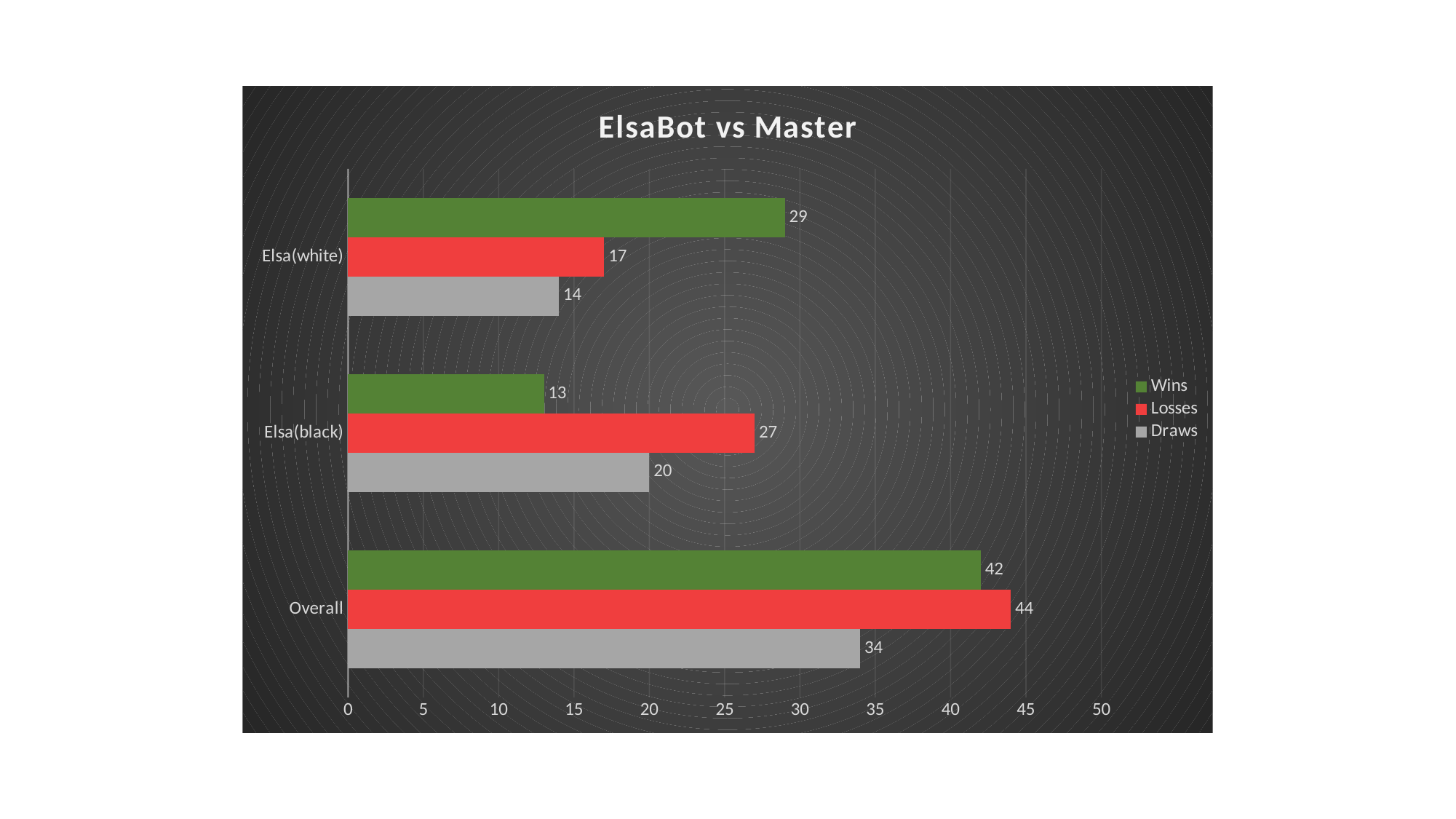

### Chart: ElsaBot vs Master

| Category | Draws | Losses | Wins |
|---|---|---|---|
| Overall | 34.0 | 44.0 | 42.0 |
| Elsa(black) | 20.0 | 27.0 | 13.0 |
| Elsa(white) | 14.0 | 17.0 | 29.0 |